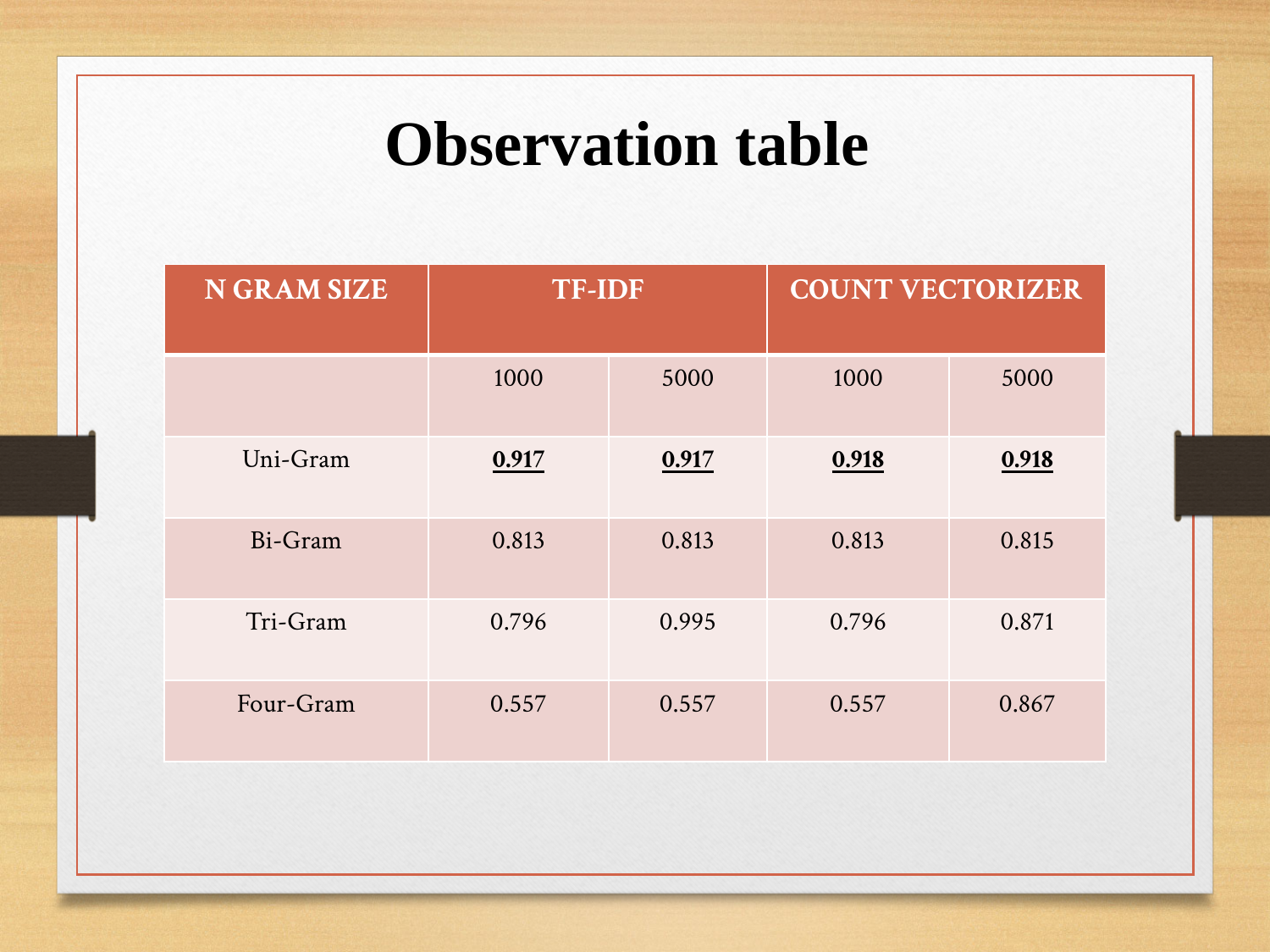

Observation table
| N GRAM SIZE | TF-IDF |  | COUNT VECTORIZER |  |
| --- | --- | --- | --- | --- |
|  | 1000 | 5000 | 1000 | 5000 |
| Uni-Gram | 0.917 | 0.917 | 0.918 | 0.918 |
| Bi-Gram | 0.813 | 0.813 | 0.813 | 0.815 |
| Tri-Gram | 0.796 | 0.995 | 0.796 | 0.871 |
| Four-Gram | 0.557 | 0.557 | 0.557 | 0.867 |